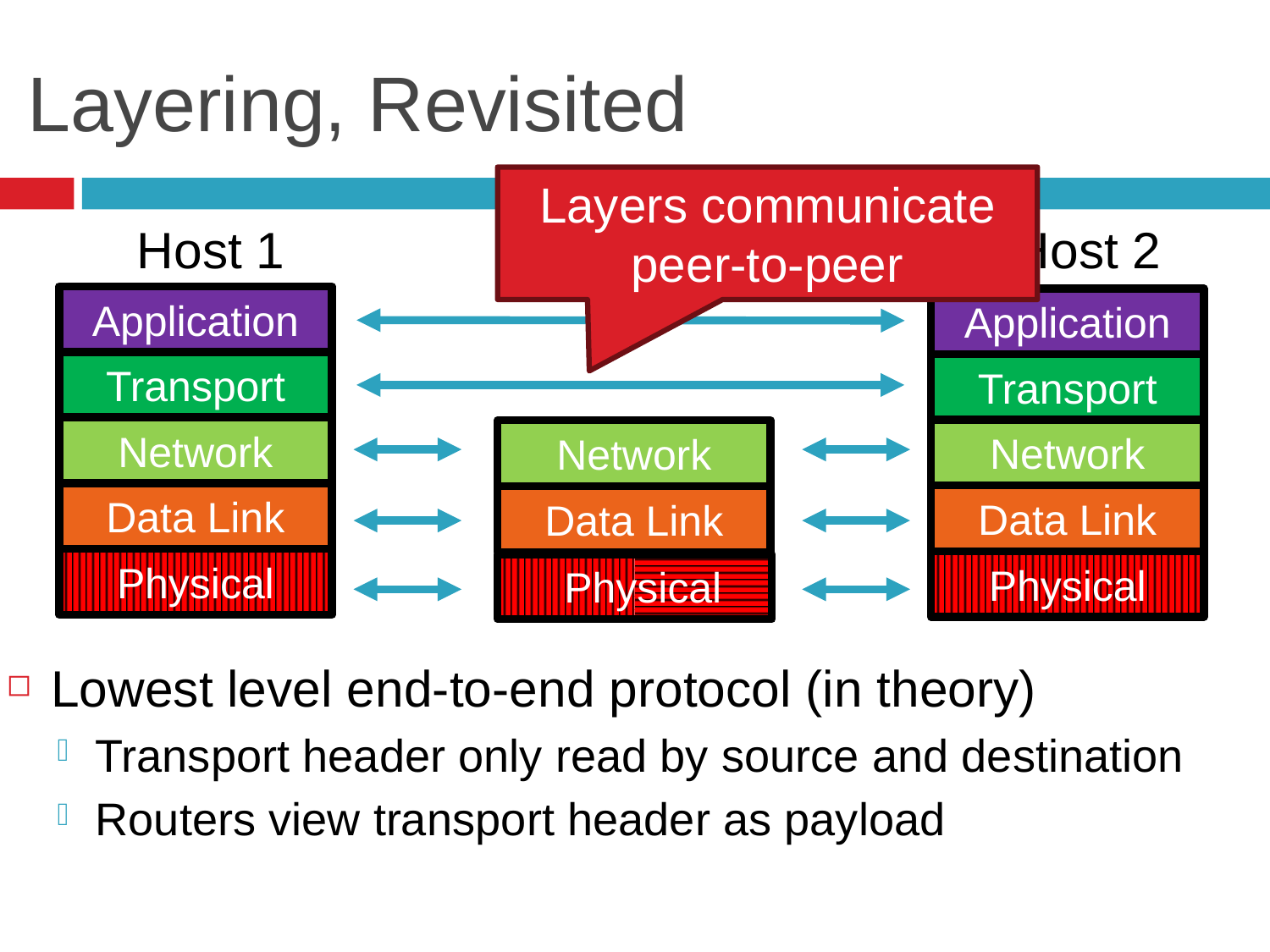

# Layering, Revisited
Layers communicate peer-to-peer

6
Host 1
Host 2
Router

Application

Application

Transport

Transport

Network

Network

Network

Data Link

Data Link

Data Link

Physical

Physical

Physical

Lowest level end-to-end protocol (in theory)
Transport header only read by source and destination
Routers view transport header as payload